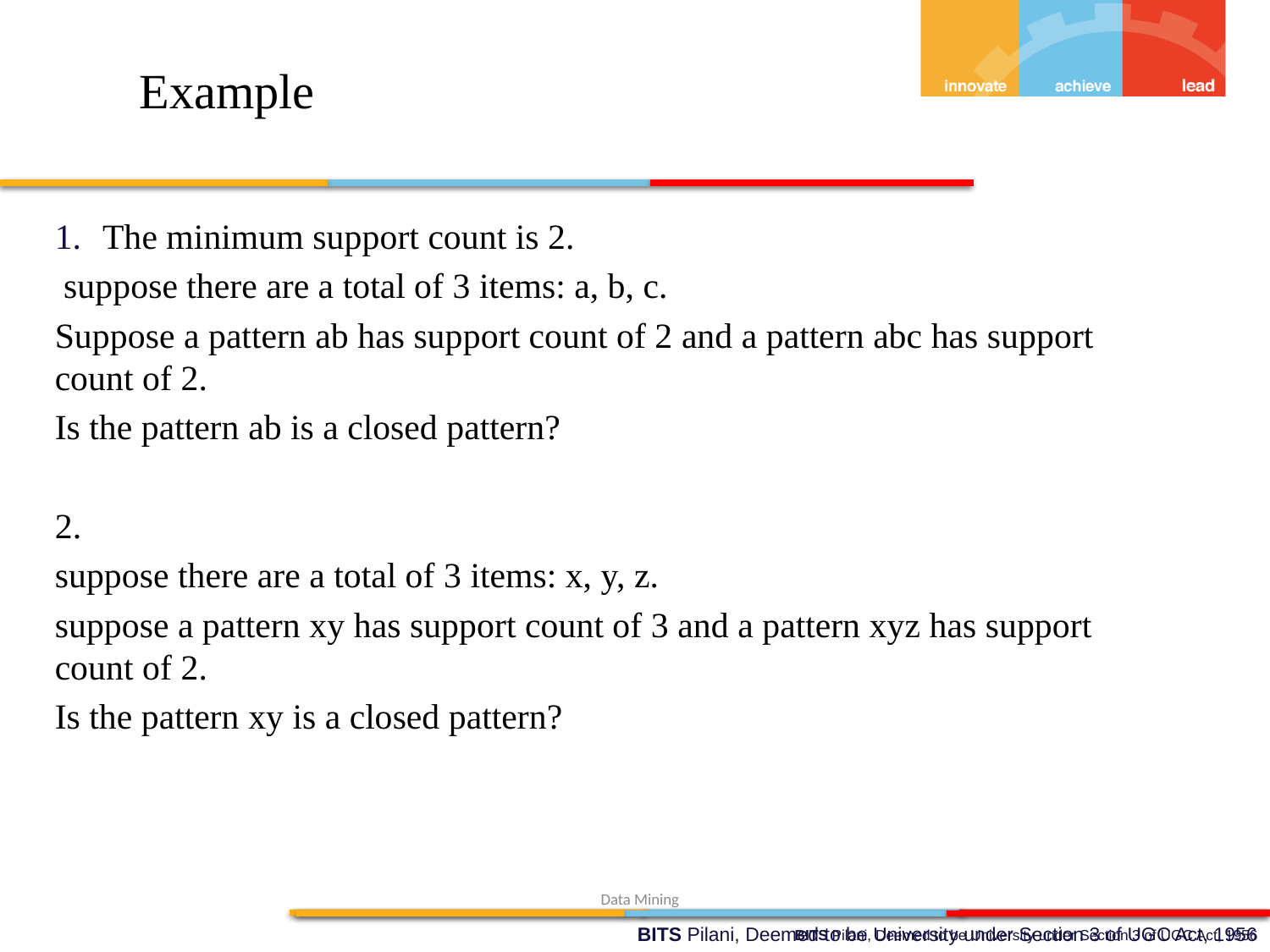

Example
The minimum support count is 2.
 suppose there are a total of 3 items: a, b, c.
Suppose a pattern ab has support count of 2 and a pattern abc has support count of 2.
Is the pattern ab is a closed pattern?

2.
suppose there are a total of 3 items: x, y, z.
suppose a pattern xy has support count of 3 and a pattern xyz has support count of 2.
Is the pattern xy is a closed pattern?